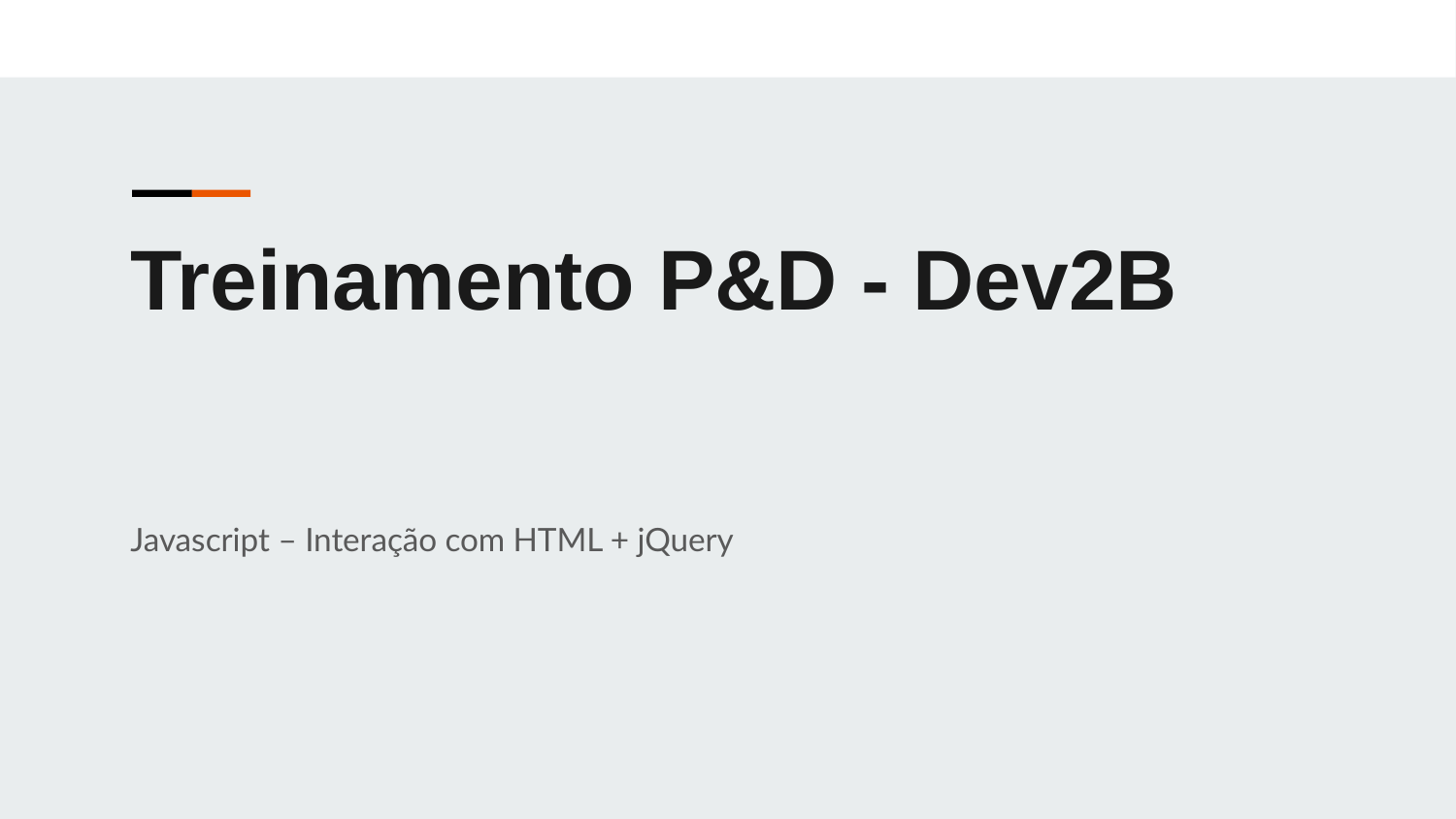

Treinamento P&D - Dev2B
Javascript – Interação com HTML + jQuery